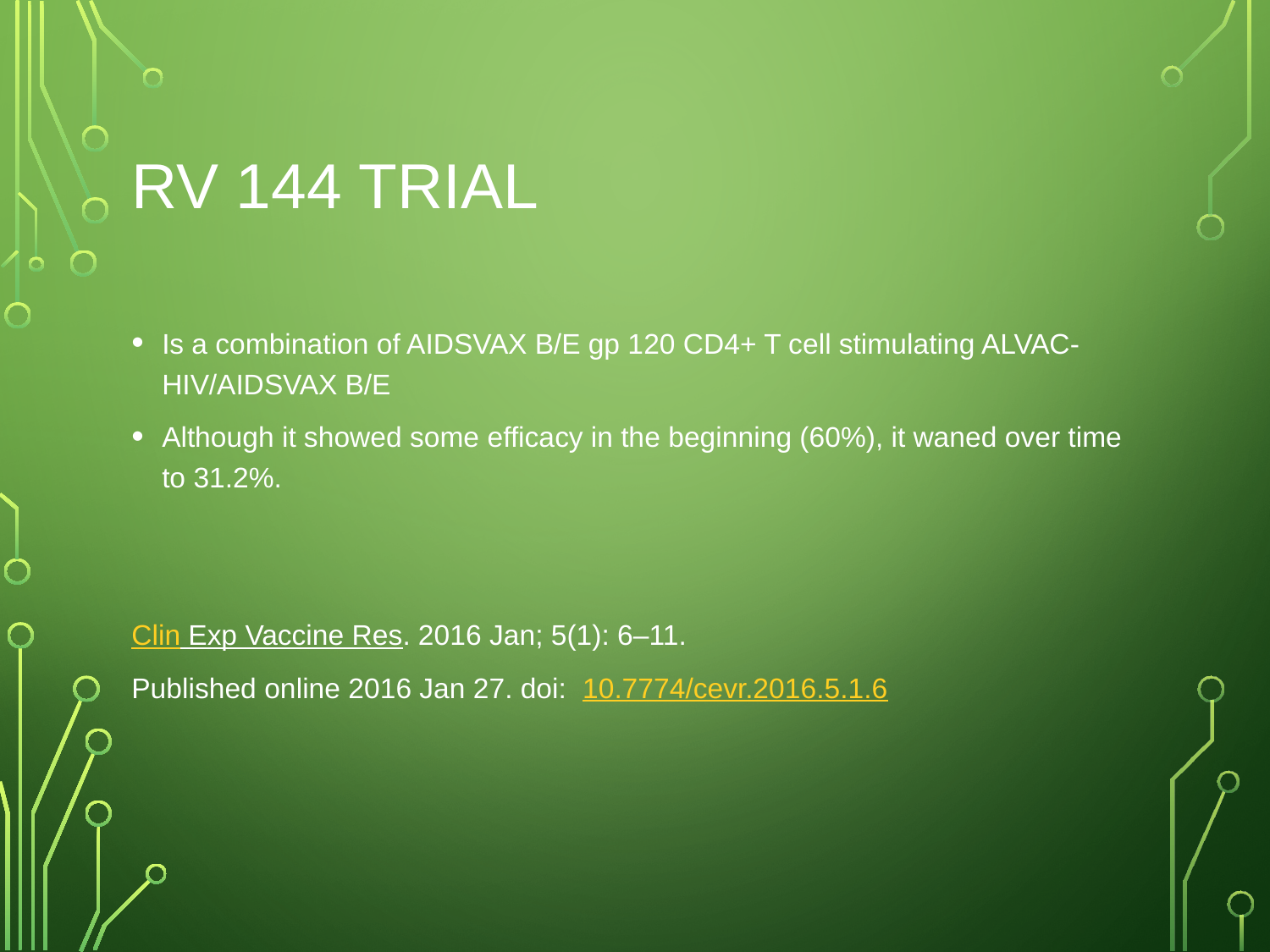

# RV 144 trial
Is a combination of AIDSVAX B/E gp 120 CD4+ T cell stimulating ALVAC-HIV/AIDSVAX B/E
Although it showed some efficacy in the beginning (60%), it waned over time to 31.2%.

Clin Exp Vaccine Res. 2016 Jan; 5(1): 6–11.
Published online 2016 Jan 27. doi:  10.7774/cevr.2016.5.1.6